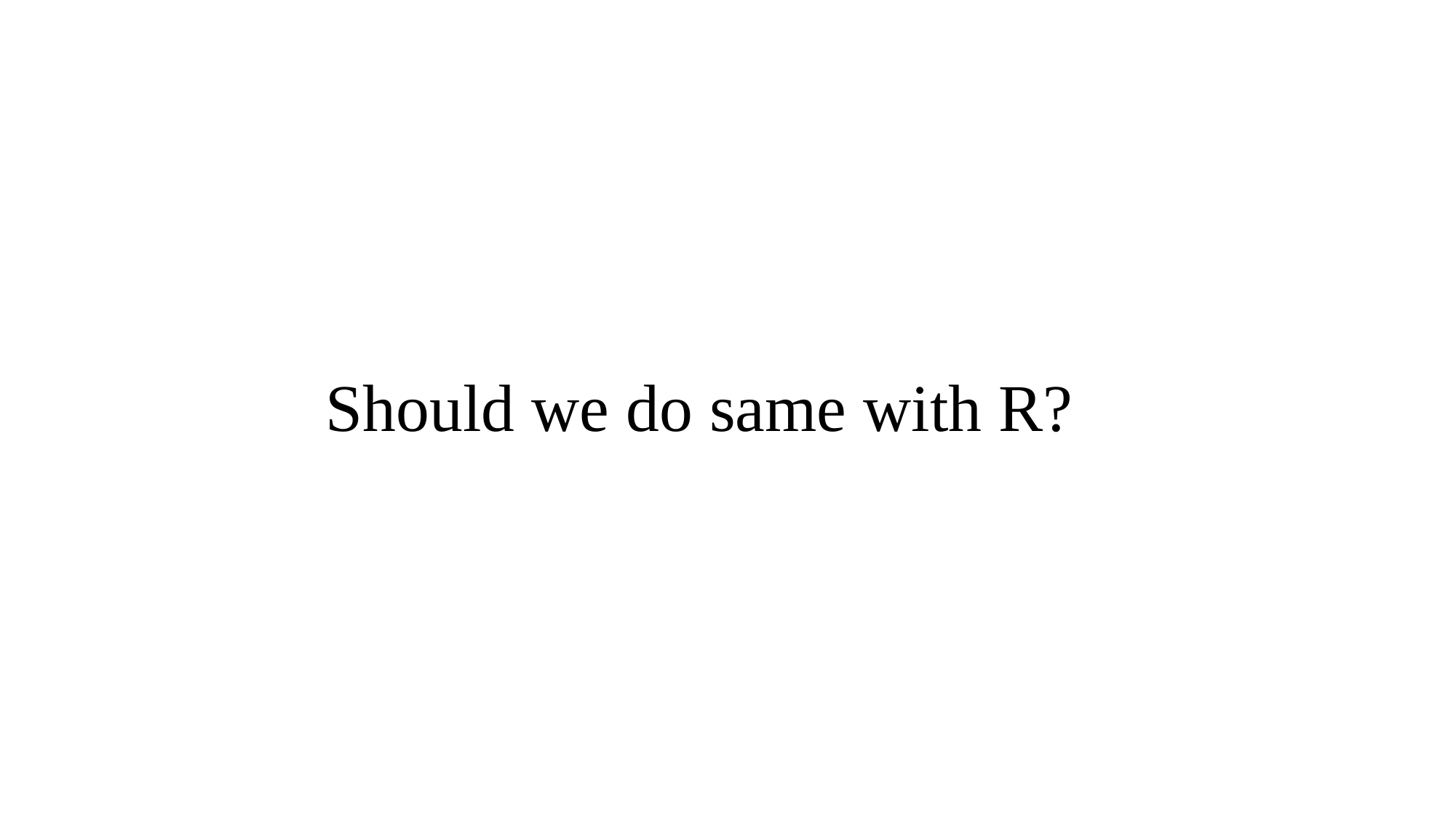

# Should we do same with R?